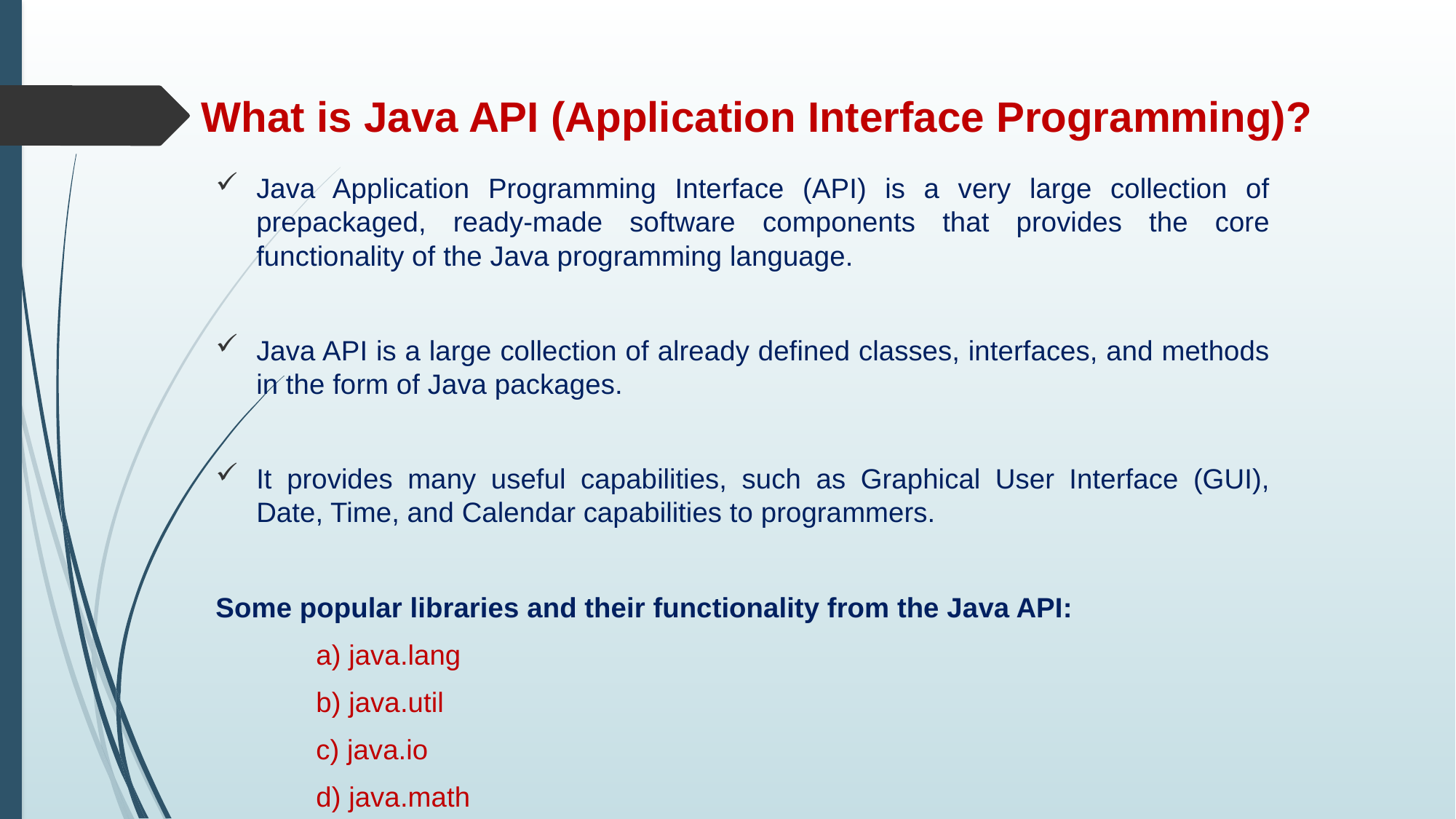

# What is Java API (Application Interface Programming)?
Java Application Programming Interface (API) is a very large collection of prepackaged, ready-made software components that provides the core functionality of the Java programming language.

Java API is a large collection of already defined classes, interfaces, and methods in the form of Java packages.

It provides many useful capabilities, such as Graphical User Interface (GUI), Date, Time, and Calendar capabilities to programmers.

Some popular libraries and their functionality from the Java API:
	a) java.lang
	b) java.util
	c) java.io
	d) java.math